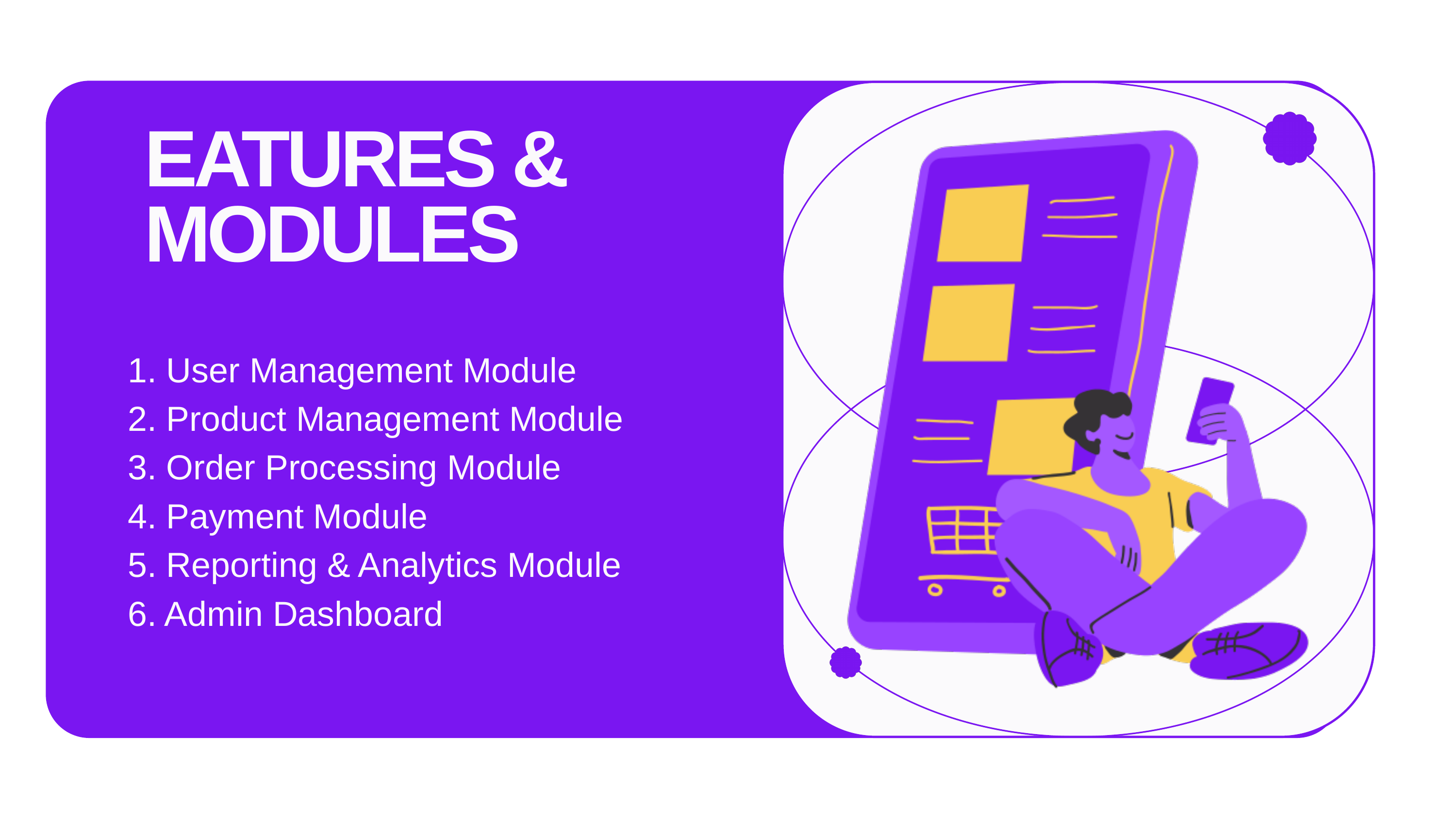

EATURES & MODULES

1. User Management Module
2. Product Management Module
3. Order Processing Module
4. Payment Module
5. Reporting & Analytics Module
6. Admin Dashboard